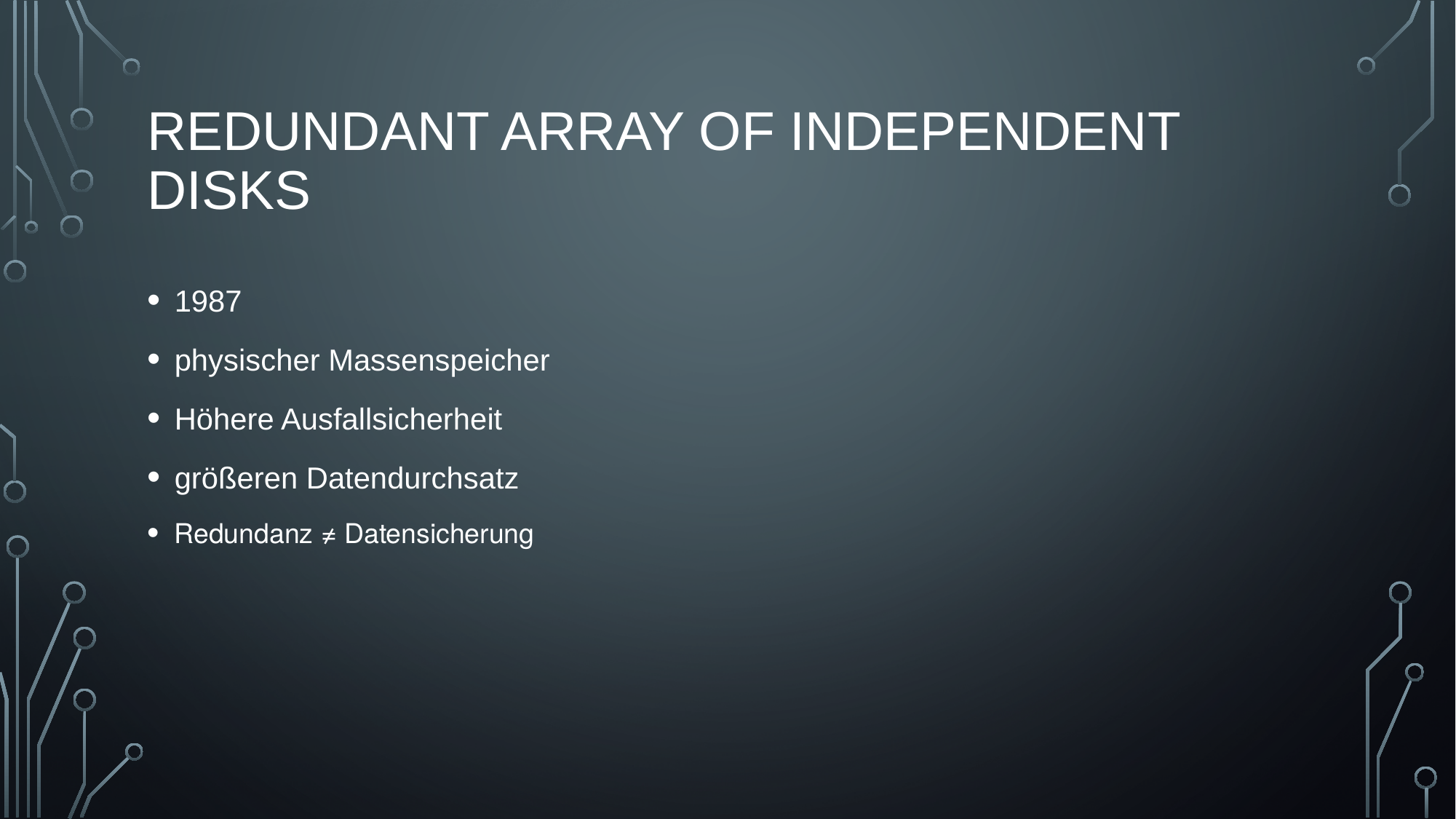

# Redundant Array of Independent Disks
1987
physischer Massenspeicher
Höhere Ausfallsicherheit
größeren Datendurchsatz
Redundanz ≠ Datensicherung